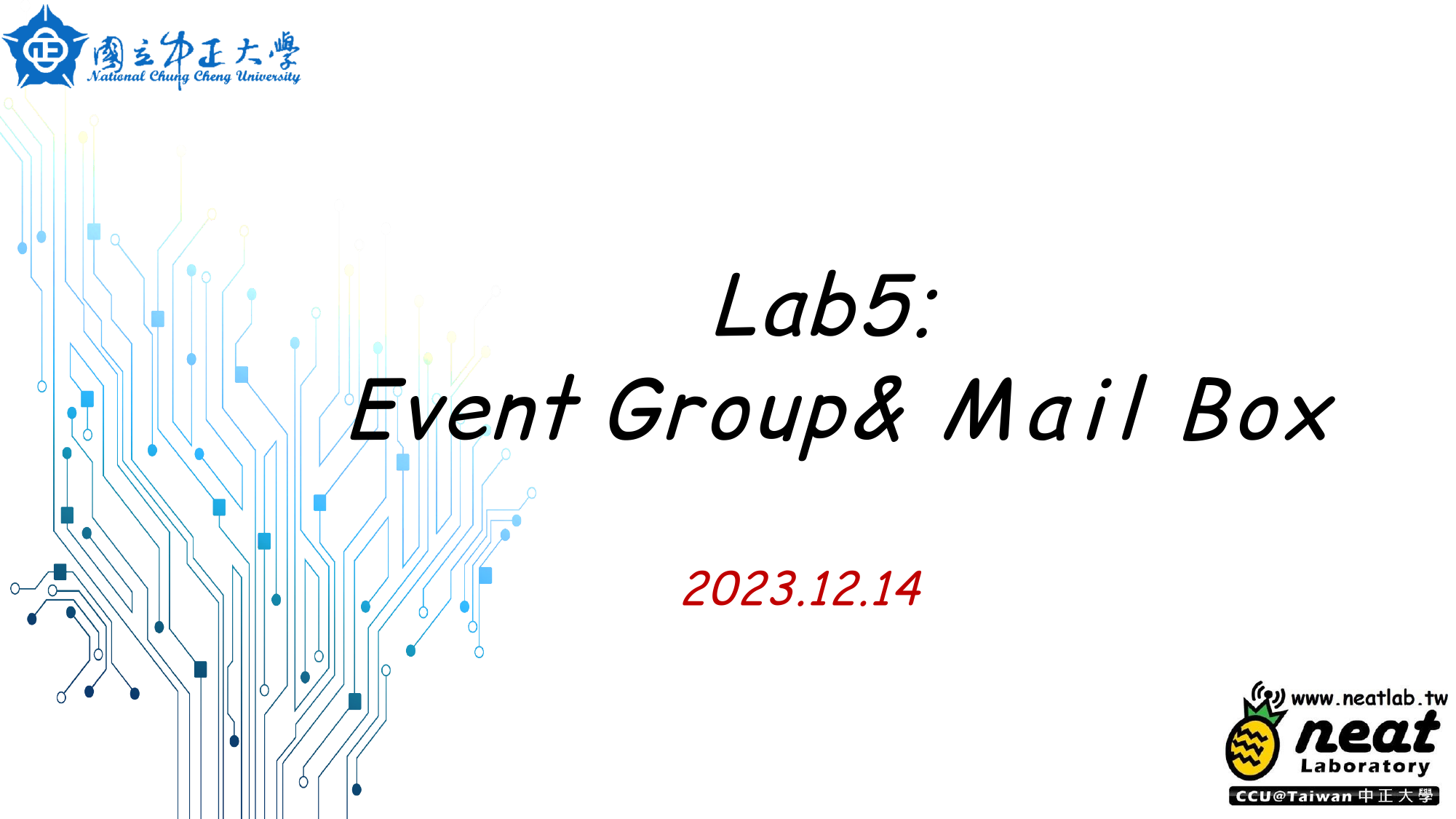

# Lab5: Event Group& Mail Box
2023.12.14